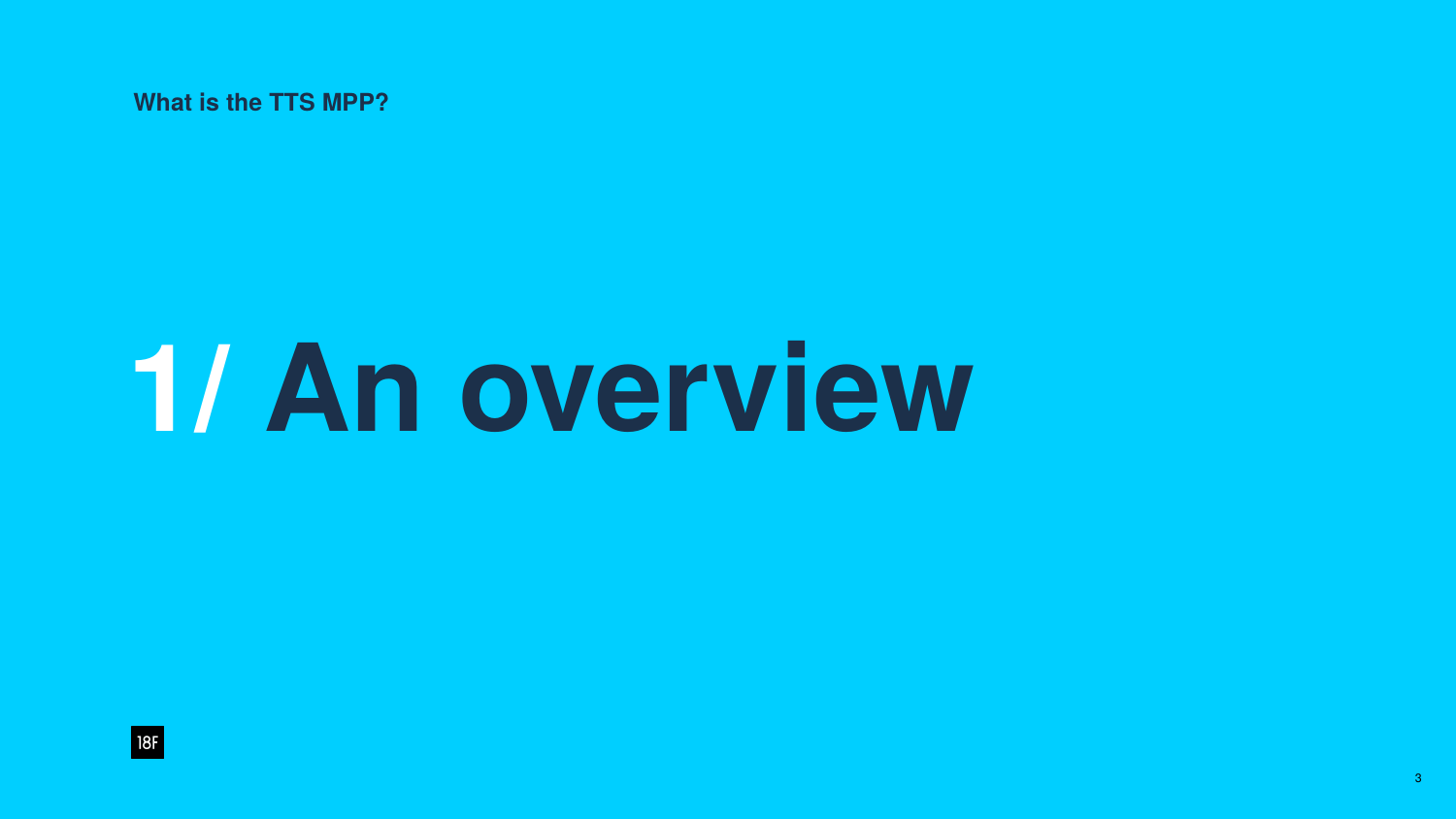

What is the TTS MPP?
# 1/ An overview
3